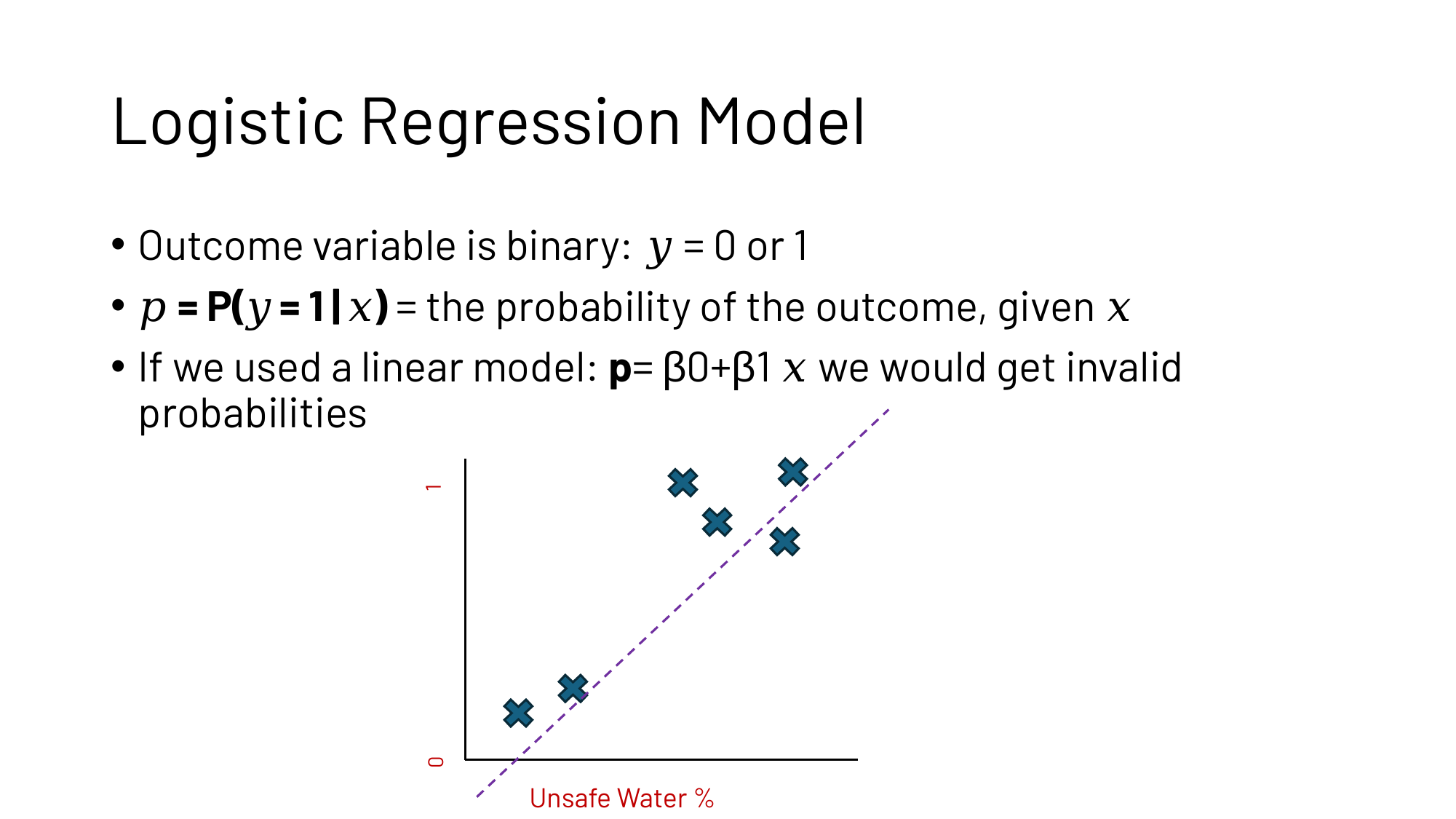

# Logistic Regression Model
Outcome variable is binary: 𝑦 = 0 or 1
𝑝 = P(𝑦 = 1 | 𝑥) = the probability of the outcome, given 𝑥
If we used a linear model: p= β0​+β1​ 𝑥 we would get invalid probabilities

1

0

Unsafe Water %